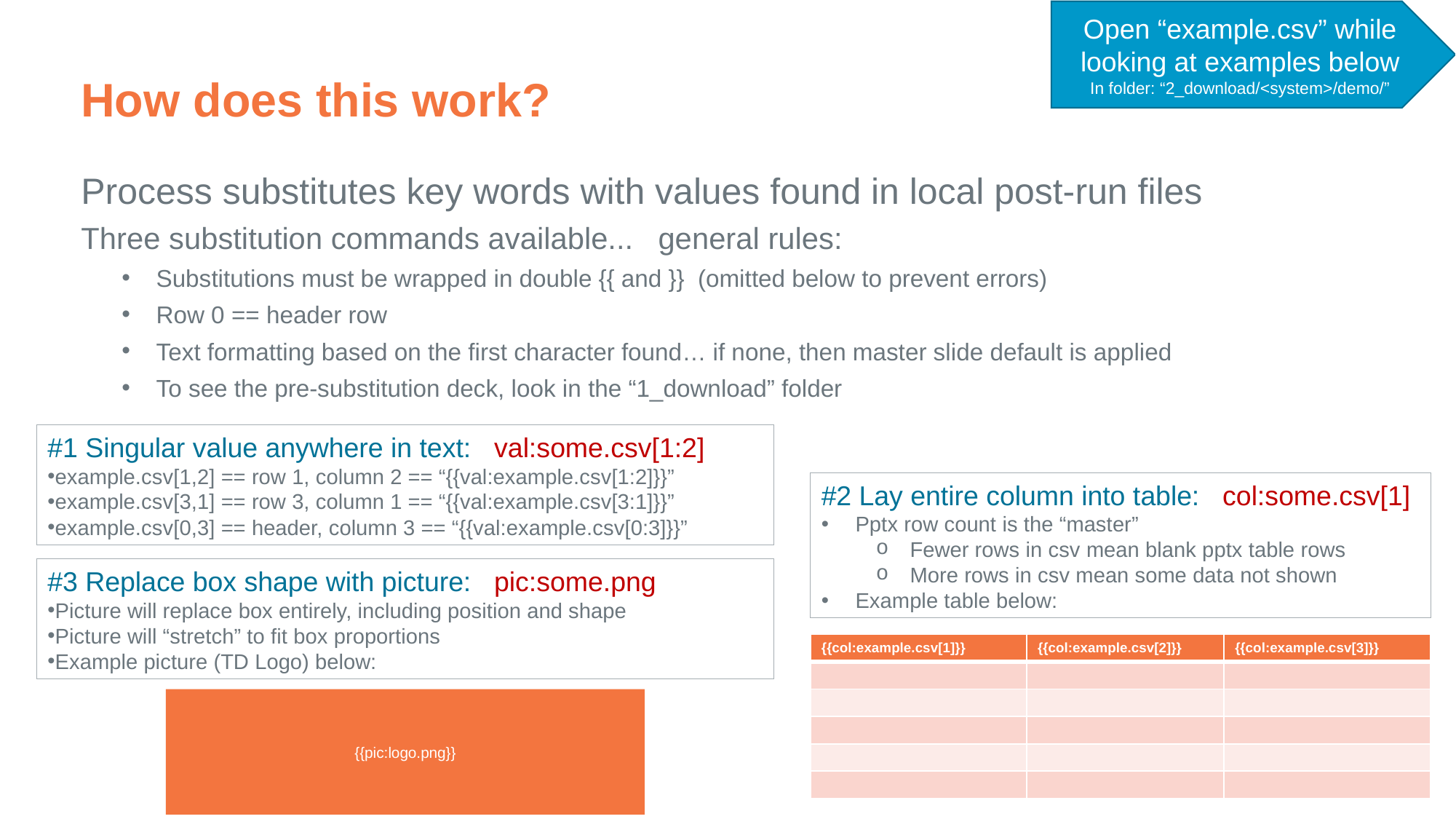

Open “example.csv” while looking at examples below
In folder: “2_download/<system>/demo/”
# How does this work?
Process substitutes key words with values found in local post-run files
Three substitution commands available...   general rules:
Substitutions must be wrapped in double {{ and }}  (omitted below to prevent errors)
Row 0 == header row
Text formatting based on the first character found… if none, then master slide default is applied
To see the pre-substitution deck, look in the “1_download” folder

#1 Singular value anywhere in text:   val:some.csv[1:2]
example.csv[1,2] == row 1, column 2 == “{{val:example.csv[1:2]}}”
example.csv[3,1] == row 3, column 1 == “{{val:example.csv[3:1]}}”
example.csv[0,3] == header, column 3 == “{{val:example.csv[0:3]}}”
#2 Lay entire column into table:   col:some.csv[1]
Pptx row count is the “master”
Fewer rows in csv mean blank pptx table rows
More rows in csv mean some data not shown
Example table below:

#3 Replace box shape with picture:   pic:some.png
Picture will replace box entirely, including position and shape
Picture will “stretch” to fit box proportions
Example picture (TD Logo) below:
| {{col:example.csv[1]}} | {{col:example.csv[2]}} | {{col:example.csv[3]}} |
| --- | --- | --- |
|  |  |  |
|  |  |  |
|  |  |  |
|  |  |  |
|  |  |  |
{{pic:logo.png}}